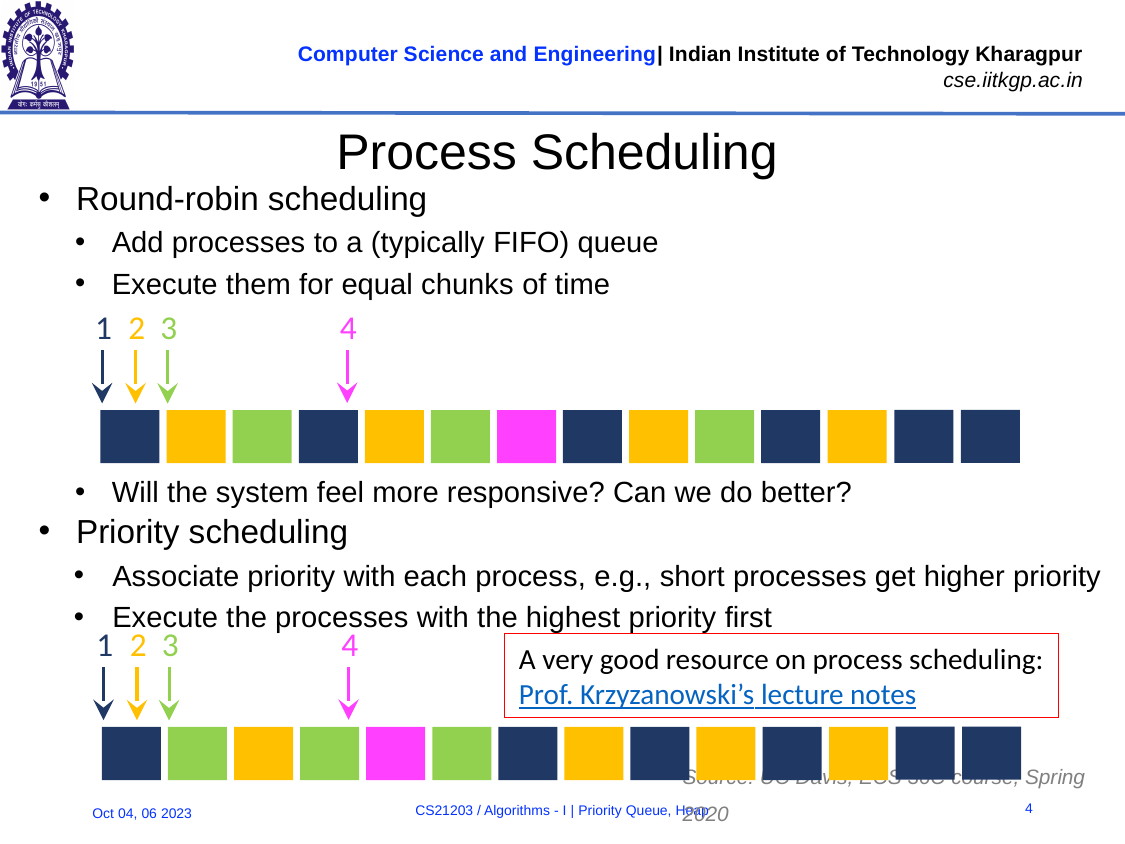

# Process Scheduling
Round-robin scheduling
Add processes to a (typically FIFO) queue
Execute them for equal chunks of time

Will the system feel more responsive? Can we do better?
Priority scheduling
Associate priority with each process, e.g., short processes get higher priority
Execute the processes with the highest priority first
4
1
2
3

4
1
2
3

A very good resource on process scheduling:
Prof. Krzyzanowski’s lecture notes
Source: UC Davis, ECS 36C course, Spring 2020
4
CS21203 / Algorithms - I | Priority Queue, Heap
Oct 04, 06 2023